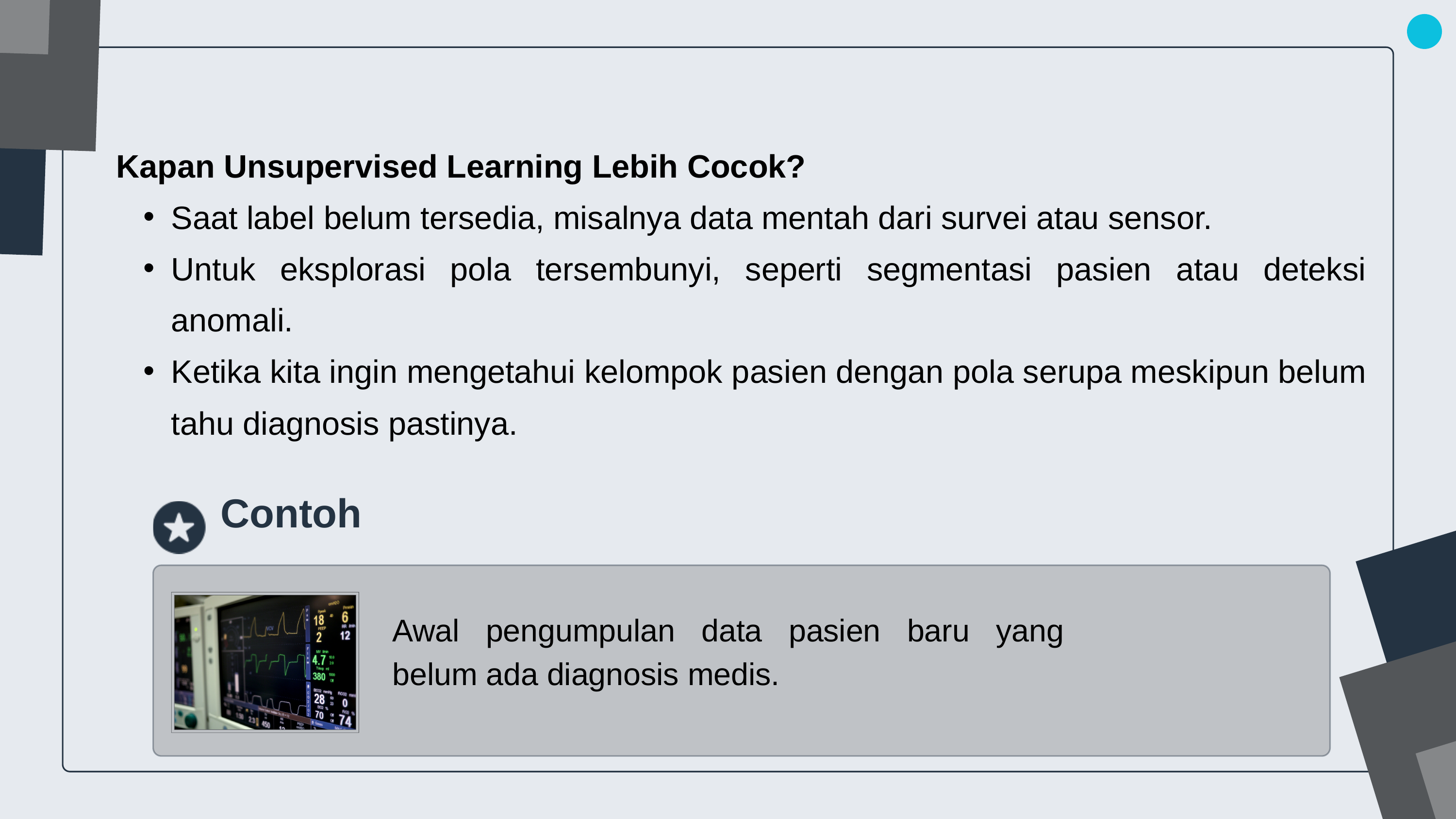

Kapan Unsupervised Learning Lebih Cocok?
Saat label belum tersedia, misalnya data mentah dari survei atau sensor.
Untuk eksplorasi pola tersembunyi, seperti segmentasi pasien atau deteksi anomali.
Ketika kita ingin mengetahui kelompok pasien dengan pola serupa meskipun belum tahu diagnosis pastinya.

Contoh

Awal pengumpulan data pasien baru yang belum ada diagnosis medis.